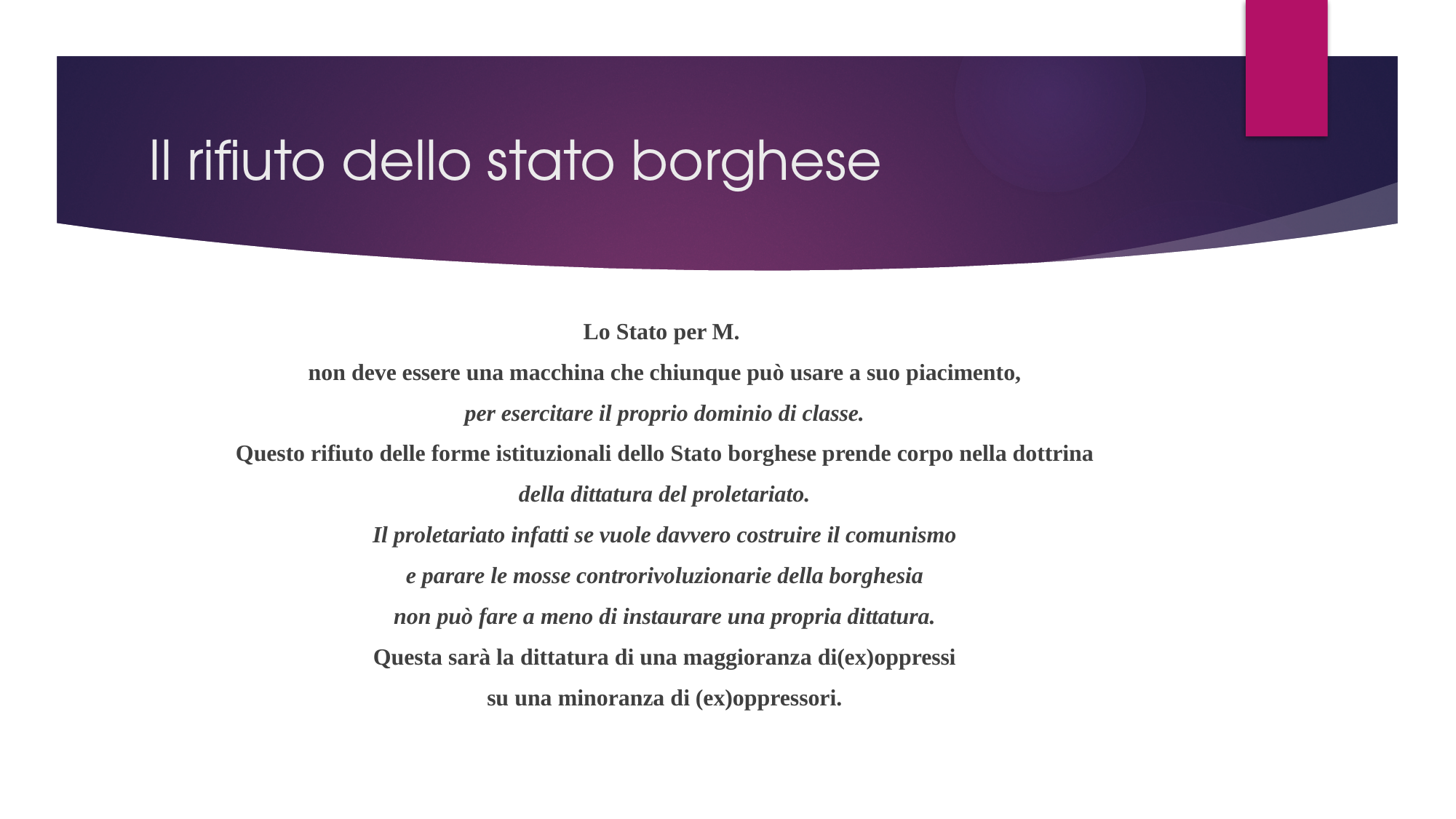

# Il rifiuto dello stato borghese
Lo Stato per M.
non deve essere una macchina che chiunque può usare a suo piacimento,
per esercitare il proprio dominio di classe.
Questo rifiuto delle forme istituzionali dello Stato borghese prende corpo nella dottrina
della dittatura del proletariato.
Il proletariato infatti se vuole davvero costruire il comunismo
e parare le mosse controrivoluzionarie della borghesia
non può fare a meno di instaurare una propria dittatura.
Questa sarà la dittatura di una maggioranza di(ex)oppressi
su una minoranza di (ex)oppressori.